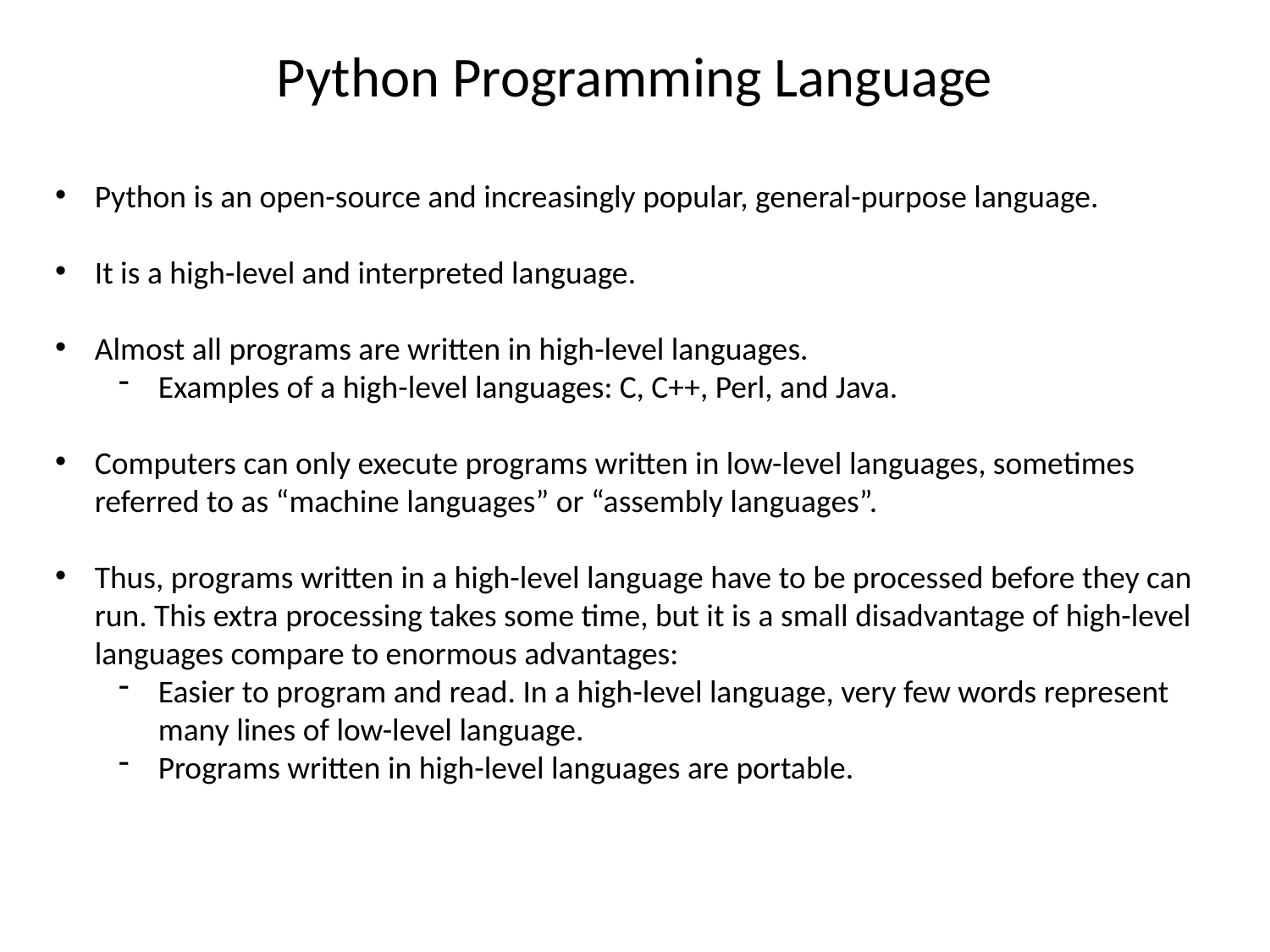

# Python Programming Language
Python is an open-source and increasingly popular, general-purpose language.
It is a high-level and interpreted language.
Almost all programs are written in high-level languages.
Examples of a high-level languages: C, C++, Perl, and Java.

Computers can only execute programs written in low-level languages, sometimes referred to as “machine languages” or “assembly languages”.

Thus, programs written in a high-level language have to be processed before they can run. This extra processing takes some time, but it is a small disadvantage of high-level languages compare to enormous advantages:
Easier to program and read. In a high-level language, very few words represent many lines of low-level language.
Programs written in high-level languages are portable.